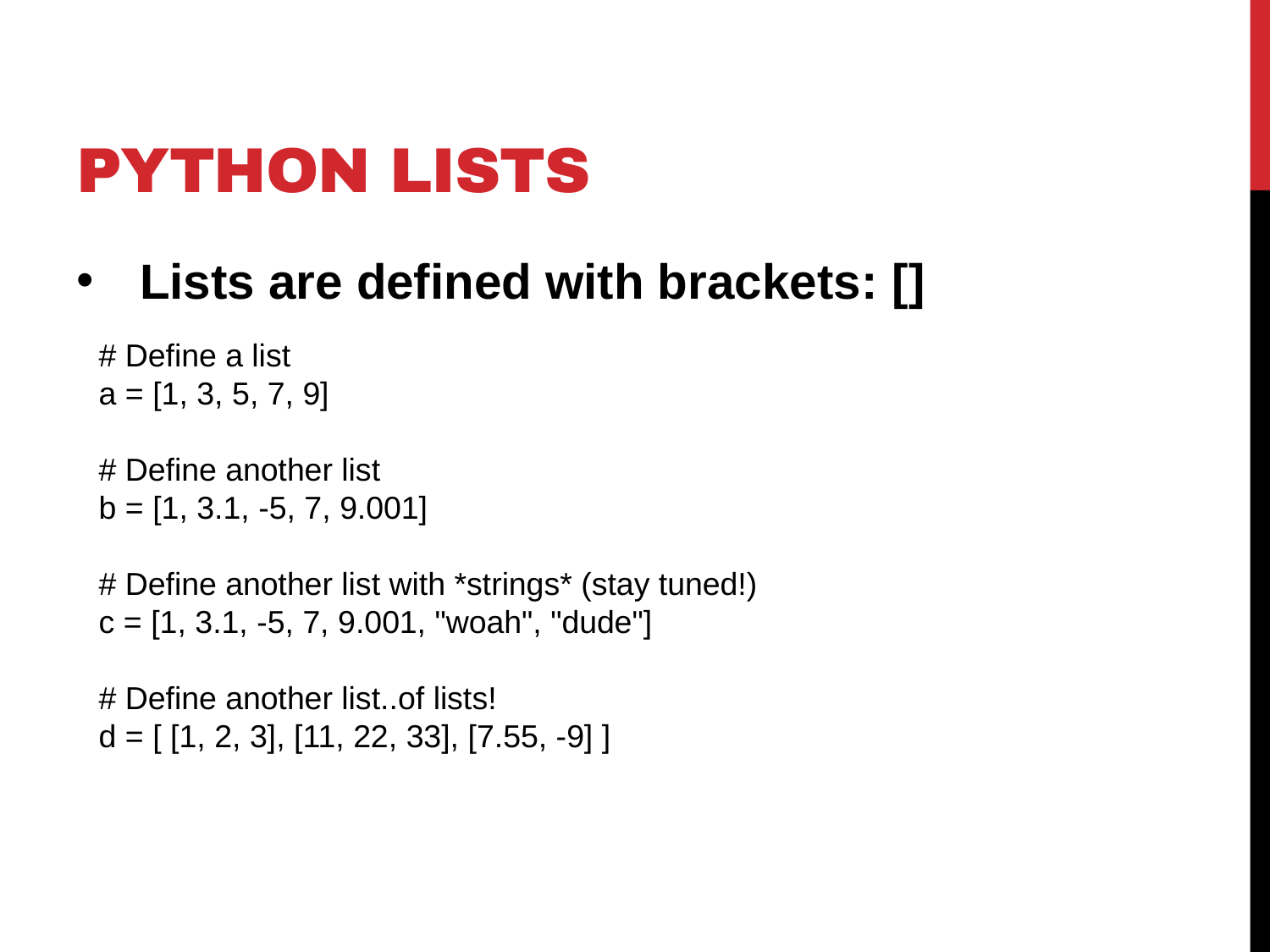

# Python lists
Lists are defined with brackets: []

# Define a list
a = [1, 3, 5, 7, 9]

# Define another list
b = [1, 3.1, -5, 7, 9.001]

# Define another list with *strings* (stay tuned!)
c = [1, 3.1, -5, 7, 9.001, "woah", "dude"]

# Define another list..of lists!
d = [ [1, 2, 3], [11, 22, 33], [7.55, -9] ]